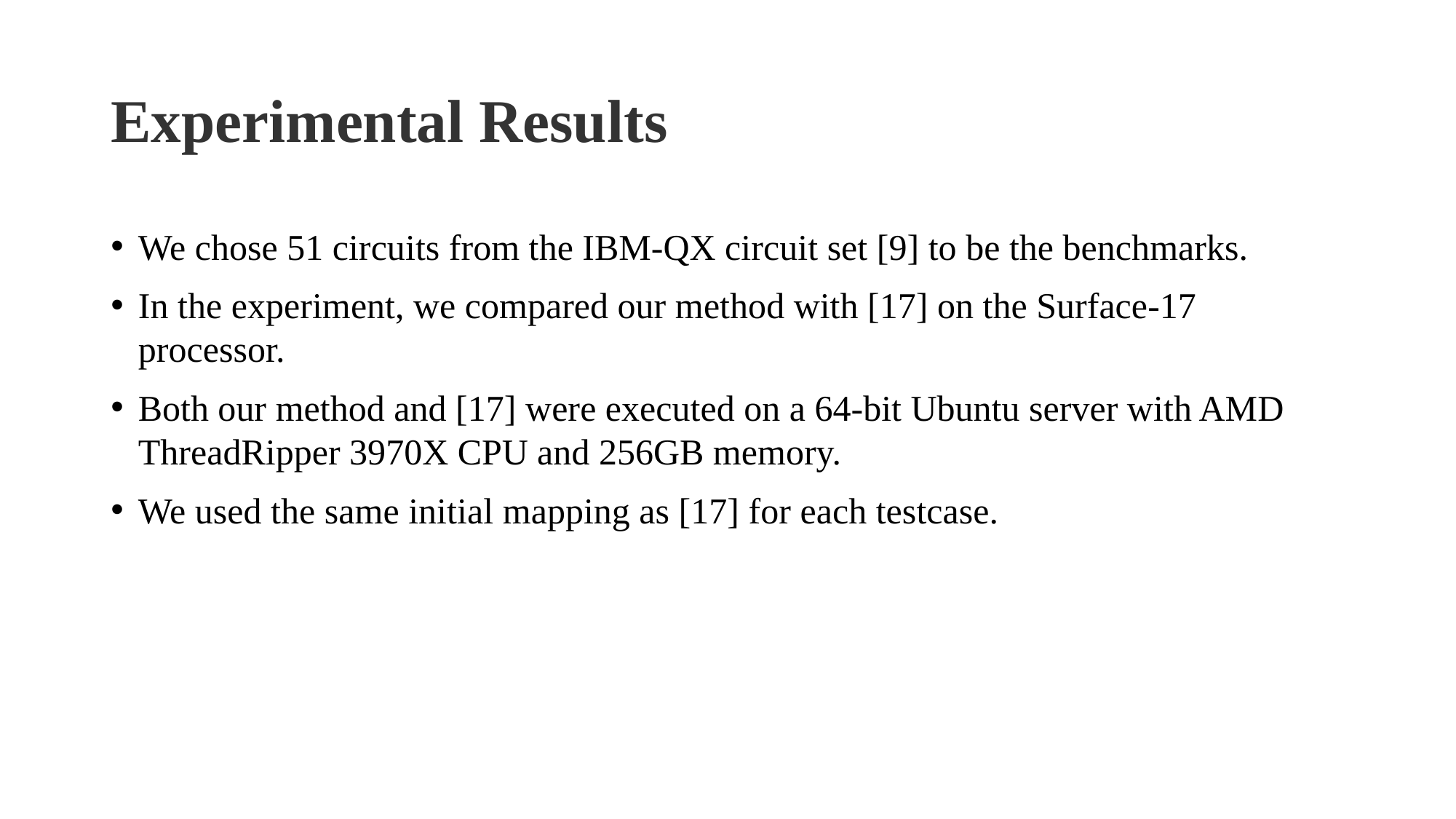

# Experimental Results
We chose 51 circuits from the IBM-QX circuit set [9] to be the benchmarks.
In the experiment, we compared our method with [17] on the Surface-17 processor.
Both our method and [17] were executed on a 64-bit Ubuntu server with AMD ThreadRipper 3970X CPU and 256GB memory.
We used the same initial mapping as [17] for each testcase.